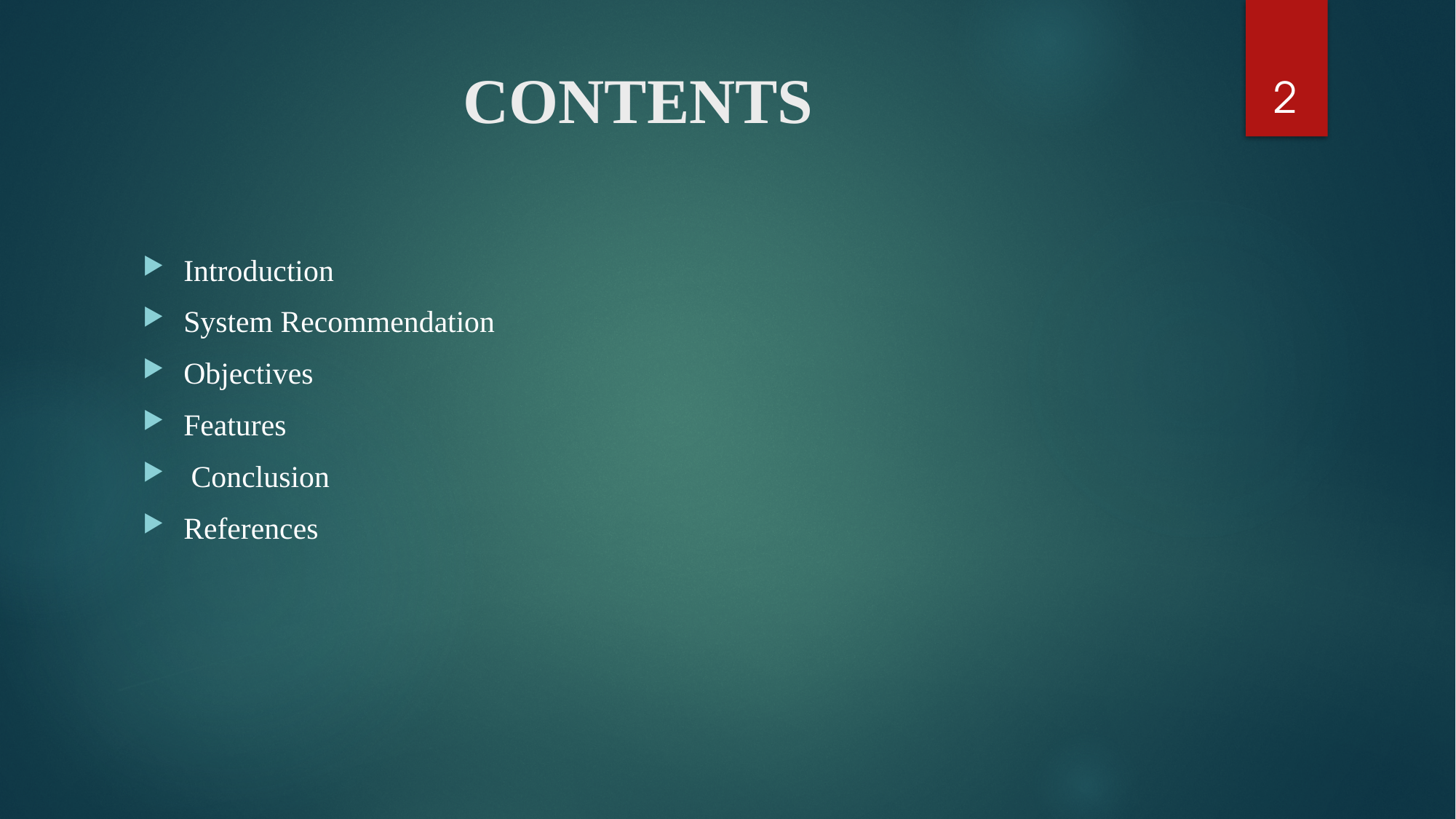

2
# CONTENTS
Introduction
System Recommendation
Objectives
Features
 Conclusion
References